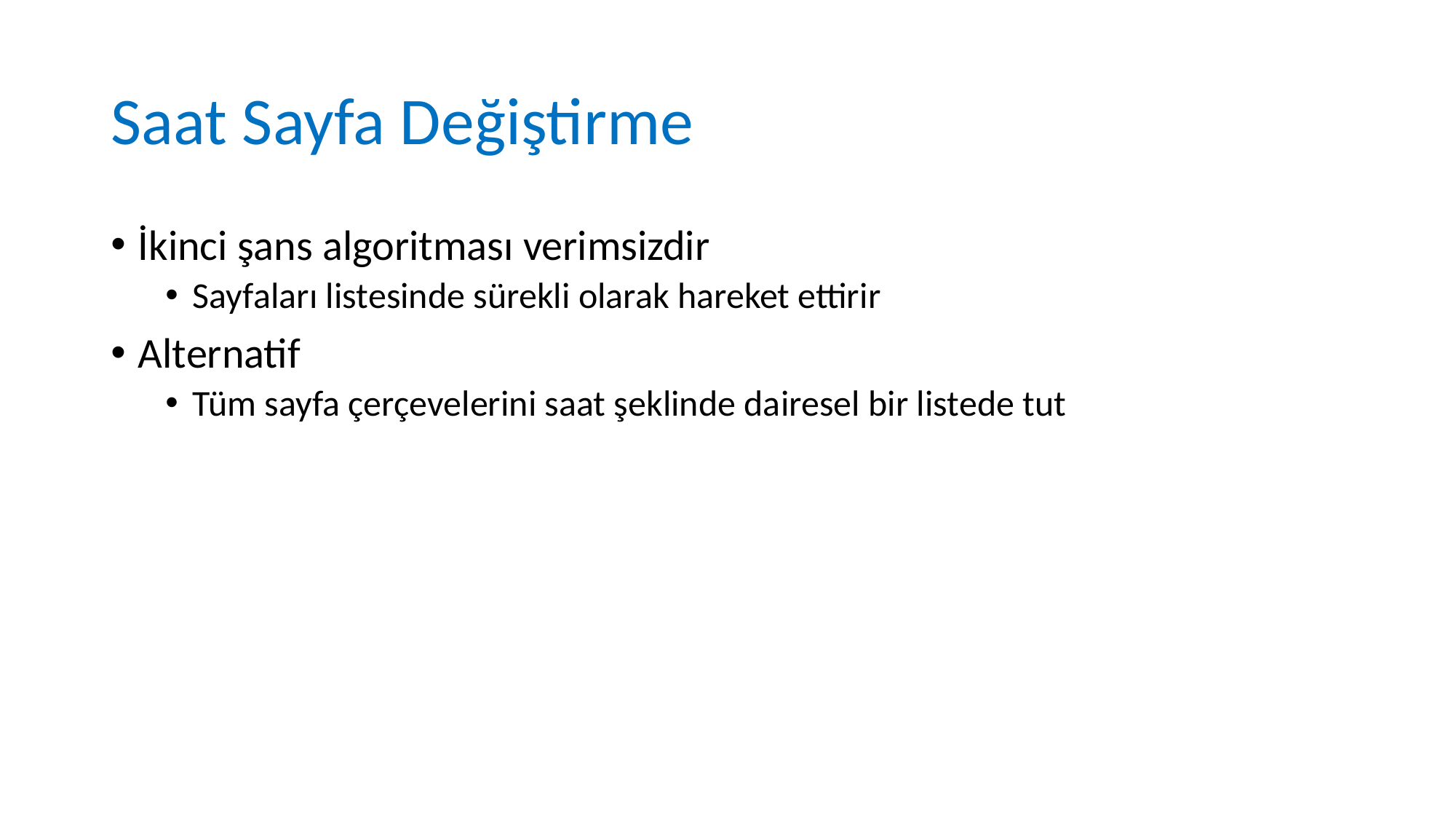

# Saat Sayfa Değiştirme
İkinci şans algoritması verimsizdir
Sayfaları listesinde sürekli olarak hareket ettirir
Alternatif
Tüm sayfa çerçevelerini saat şeklinde dairesel bir listede tut